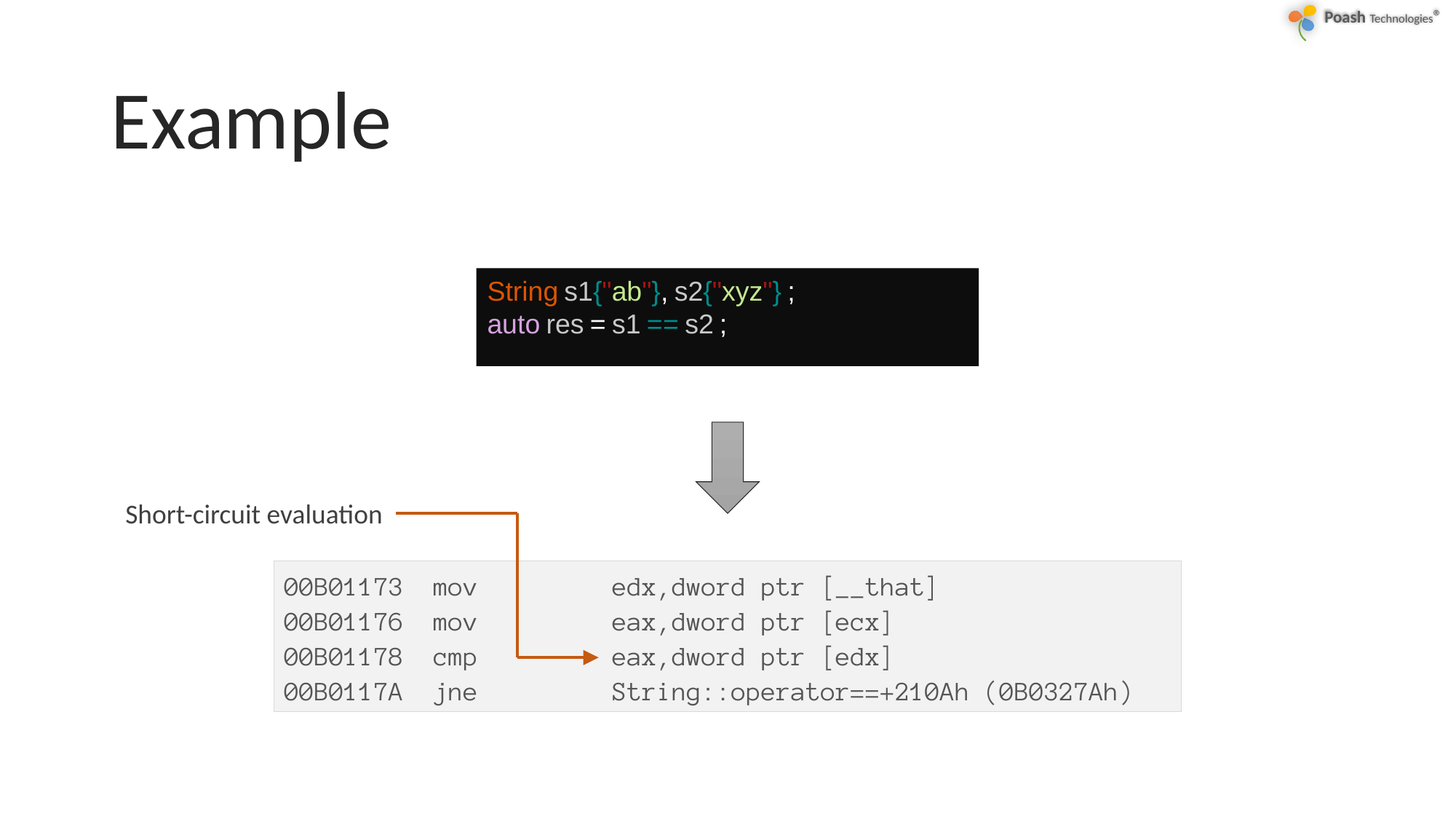

# Example
String s1{"ab"}, s2{"xyz"} ;
auto res = s1 == s2 ;

Short-circuit evaluation
00B01173  mov         edx,dword ptr [__that]
00B01176  mov         eax,dword ptr [ecx]
00B01178  cmp         eax,dword ptr [edx]
00B0117A  jne         String::operator==+210Ah (0B0327Ah)